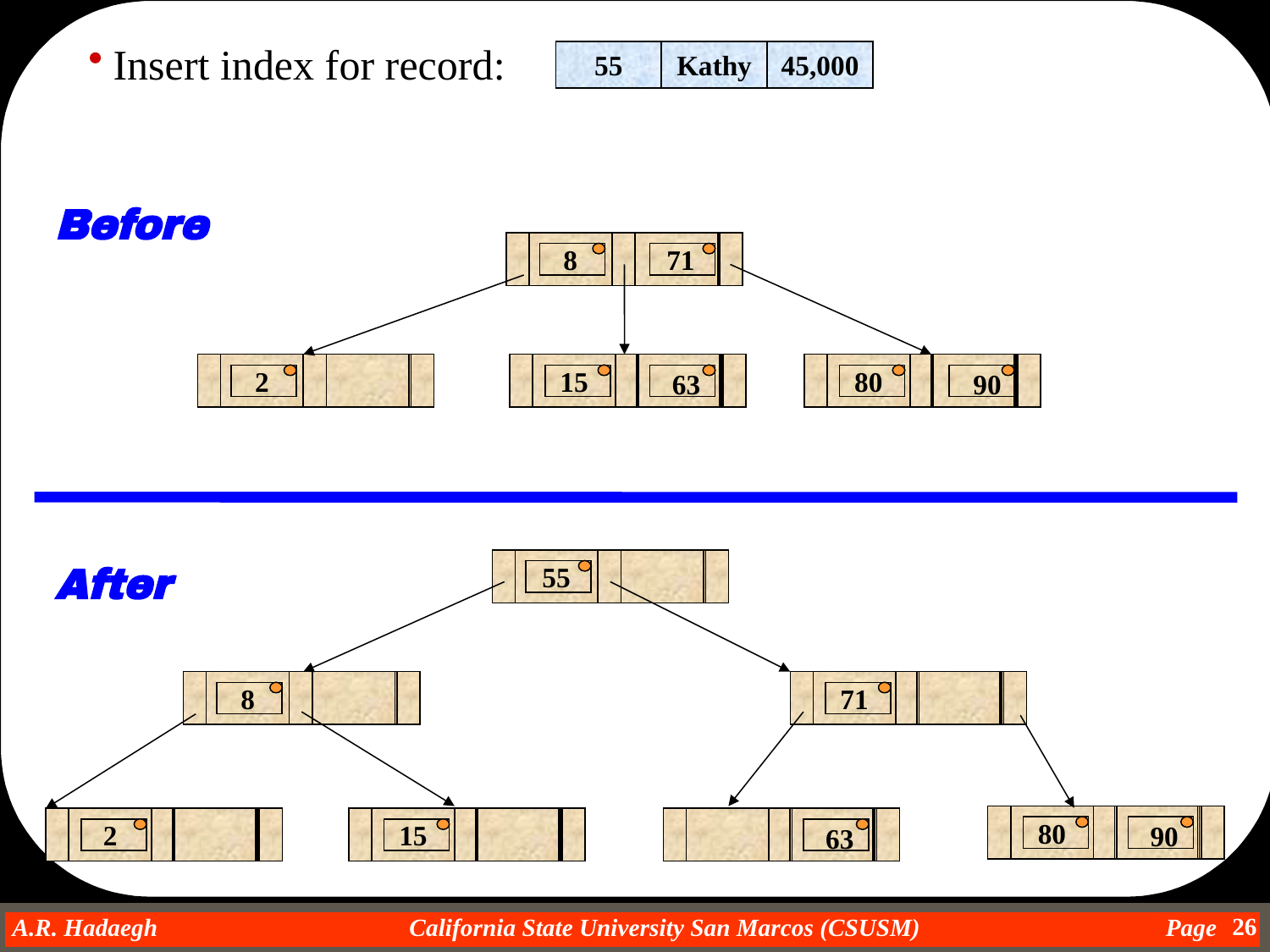

Insert index for record:
55
Kathy
45,000
Before

8

71

2

15

80

63
90

After

55

8

71

80

2

15

90

63

26